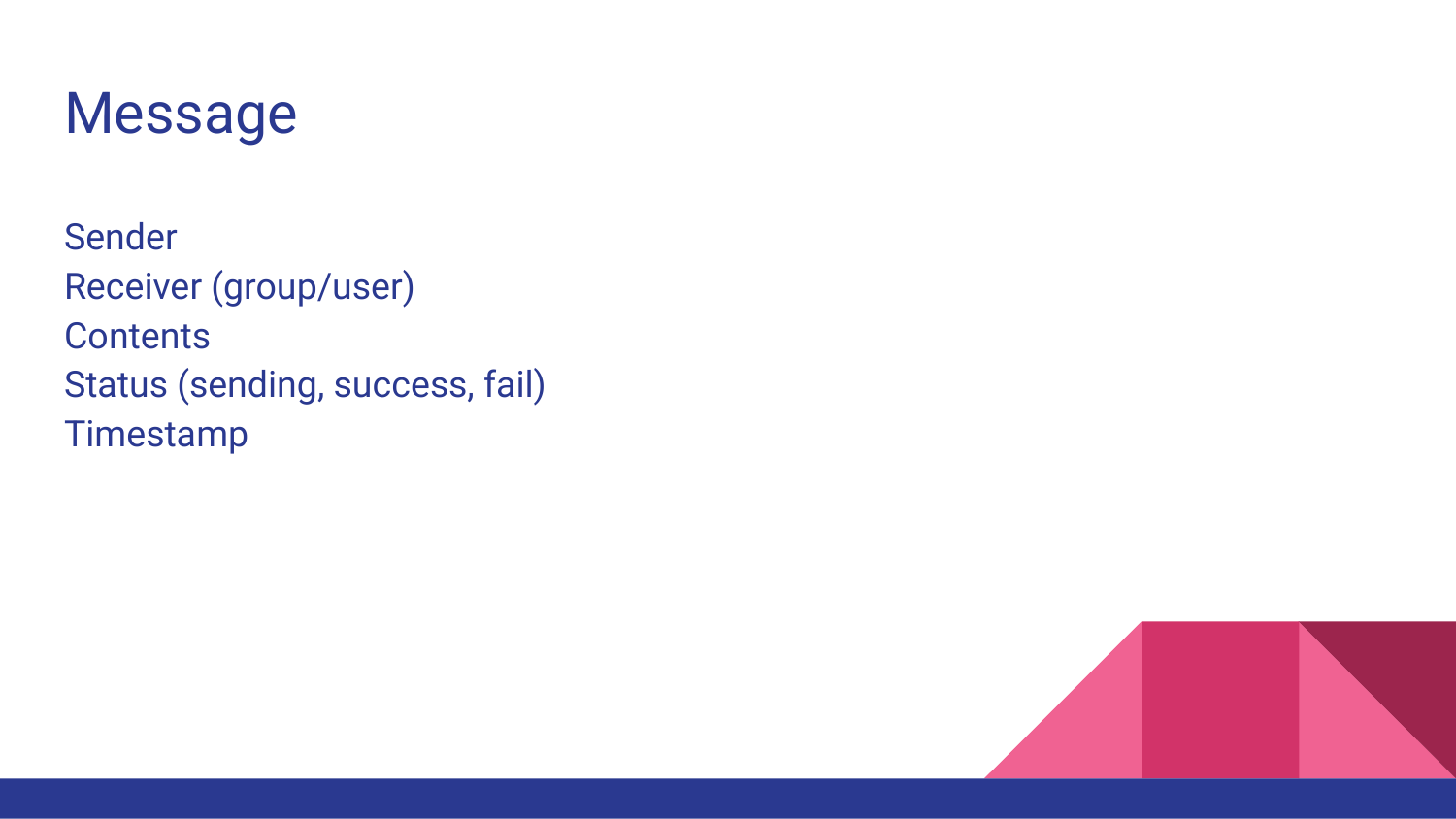

# Message
Sender
Receiver (group/user)
Contents
Status (sending, success, fail)
Timestamp